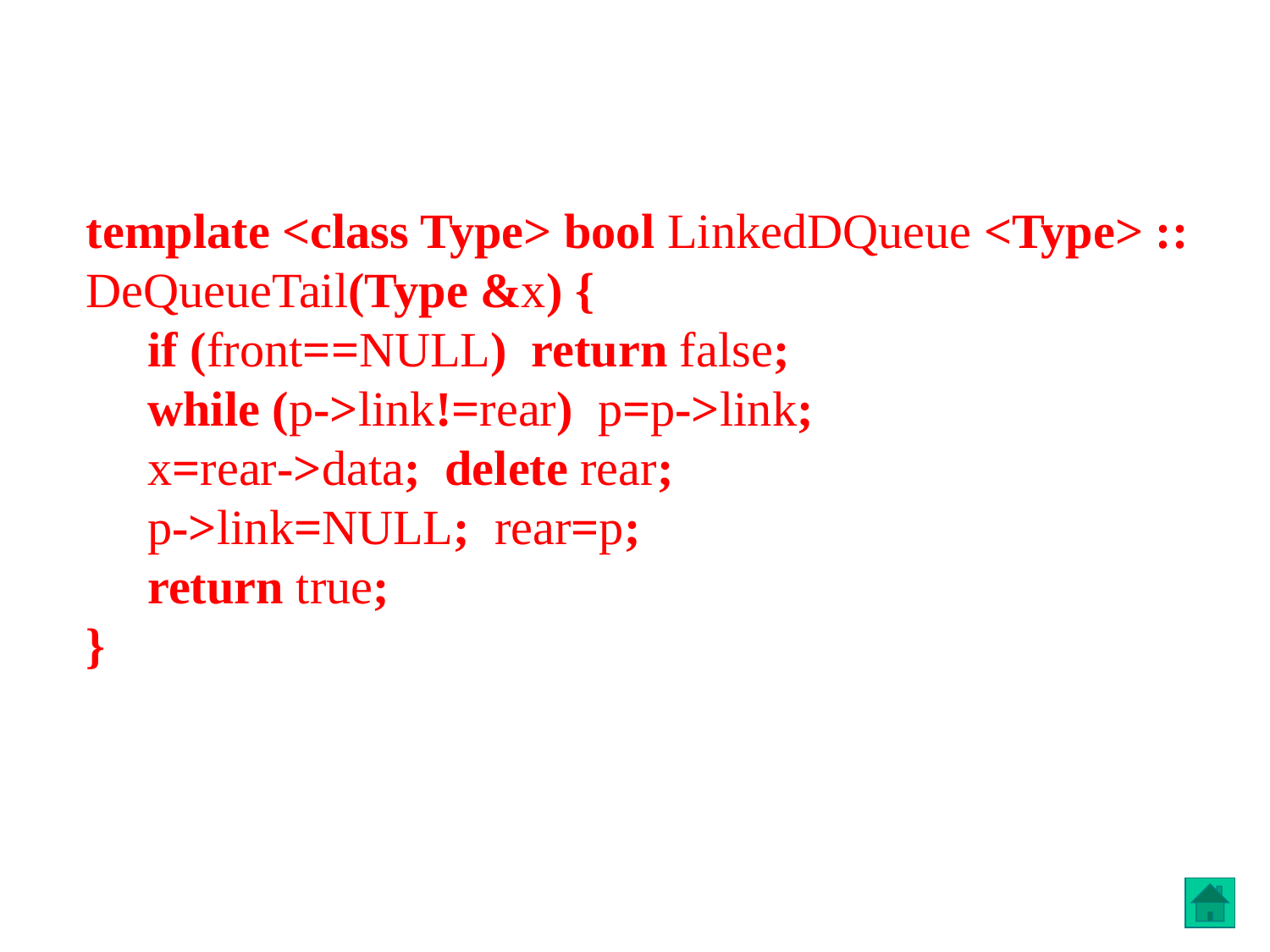

template <class Type> bool LinkedDQueue <Type> ::
DeQueueTail(Type &x) {
     if (front==NULL)  return false;
     while (p->link!=rear)  p=p->link;
     x=rear->data;  delete rear;
     p->link=NULL;  rear=p;
     return true;
}